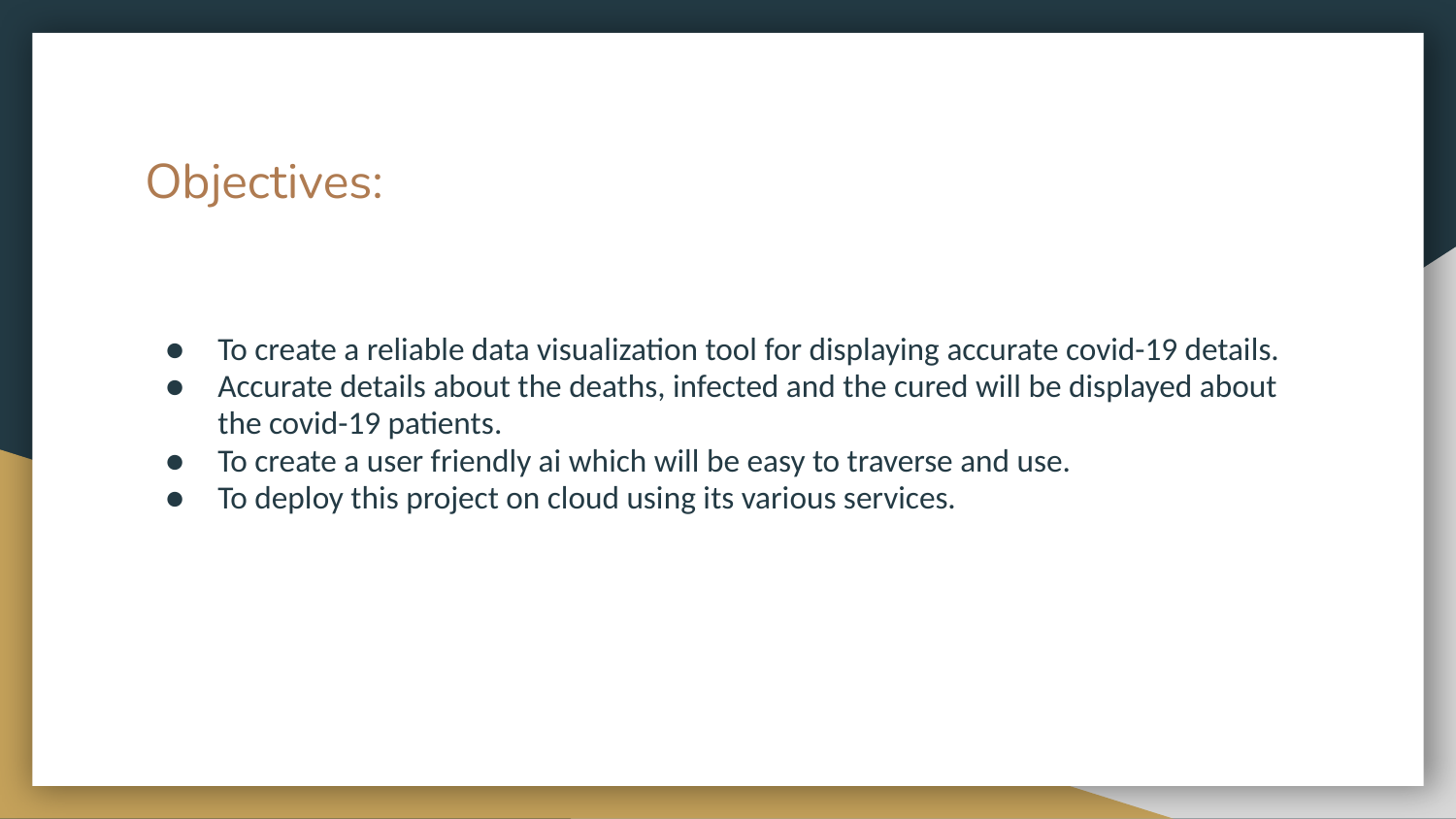

# Objectives:
To create a reliable data visualization tool for displaying accurate covid-19 details.
Accurate details about the deaths, infected and the cured will be displayed about the covid-19 patients.
To create a user friendly ai which will be easy to traverse and use.
To deploy this project on cloud using its various services.